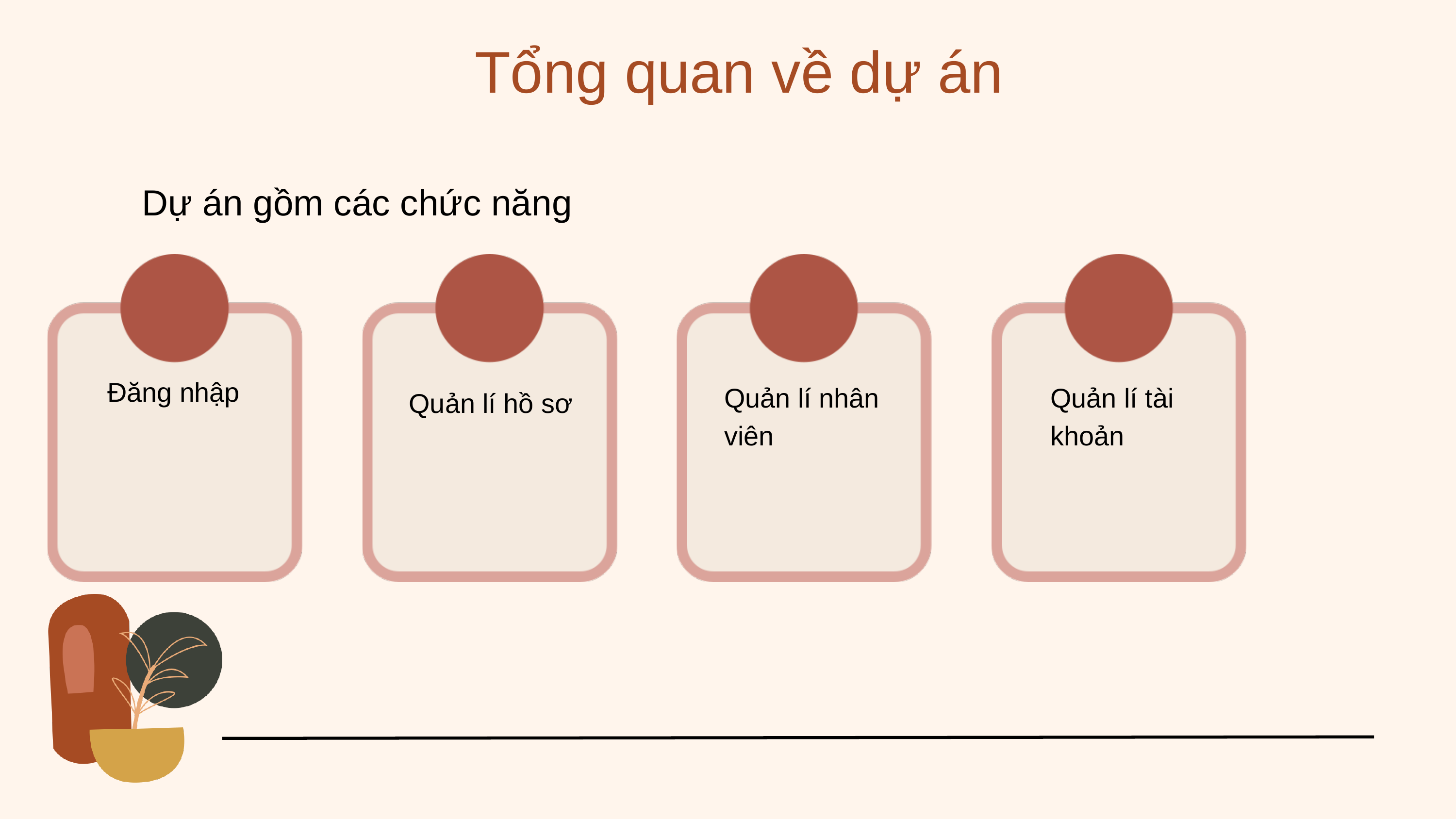

Tổng quan về dự án
Dự án gồm các chức năng

Đăng nhập

Quản lí nhân viên
Quản lí tài khoản
Quản lí hồ sơ